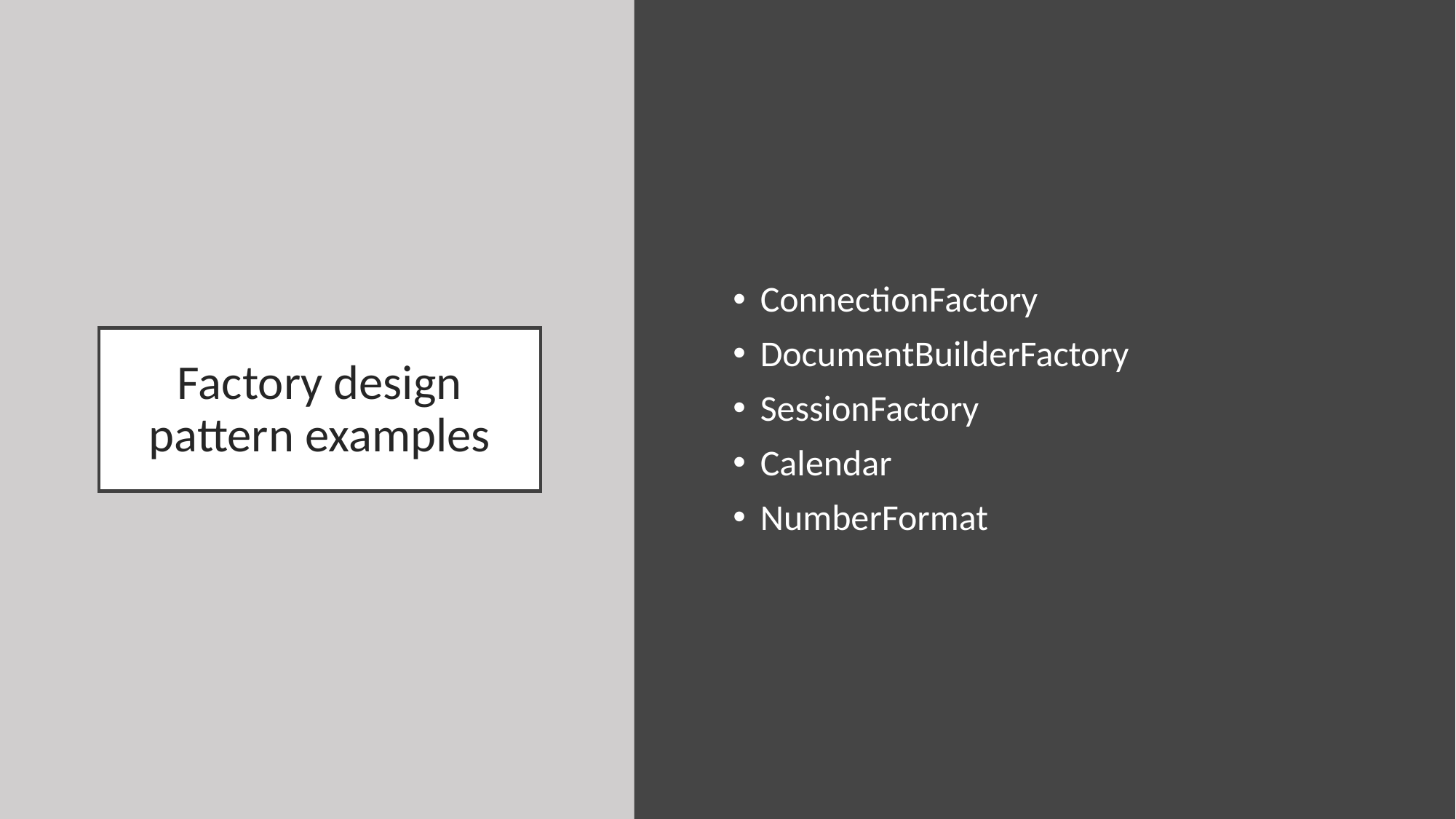

ConnectionFactory
DocumentBuilderFactory
SessionFactory
Calendar
NumberFormat
# Factory design pattern examples